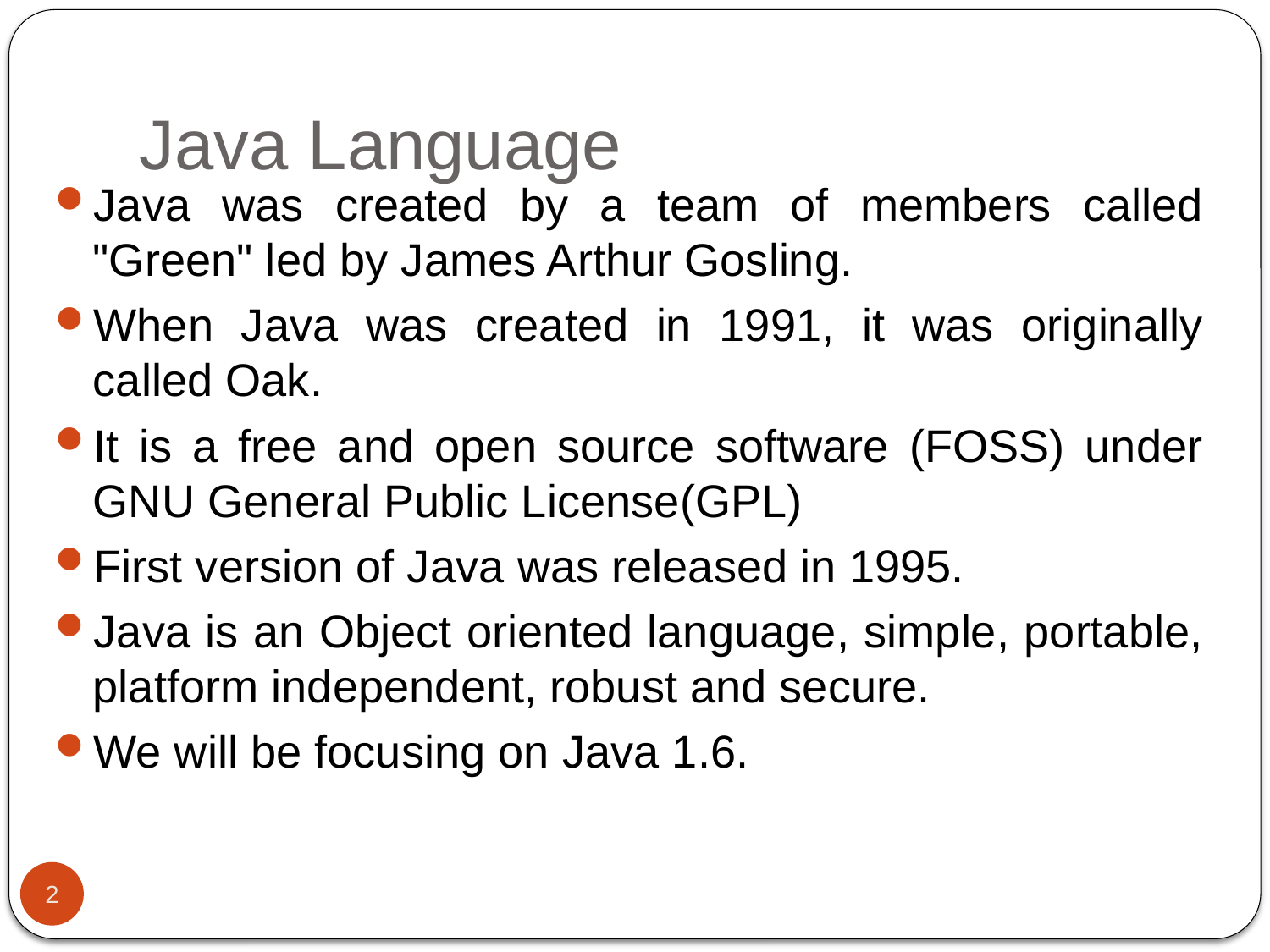

# Java Language
Java was created by a team of members called "Green" led by James Arthur Gosling.
When Java was created in 1991, it was originally called Oak.
It is a free and open source software (FOSS) under GNU General Public License(GPL)
First version of Java was released in 1995.
Java is an Object oriented language, simple, portable, platform independent, robust and secure.
We will be focusing on Java 1.6.
2